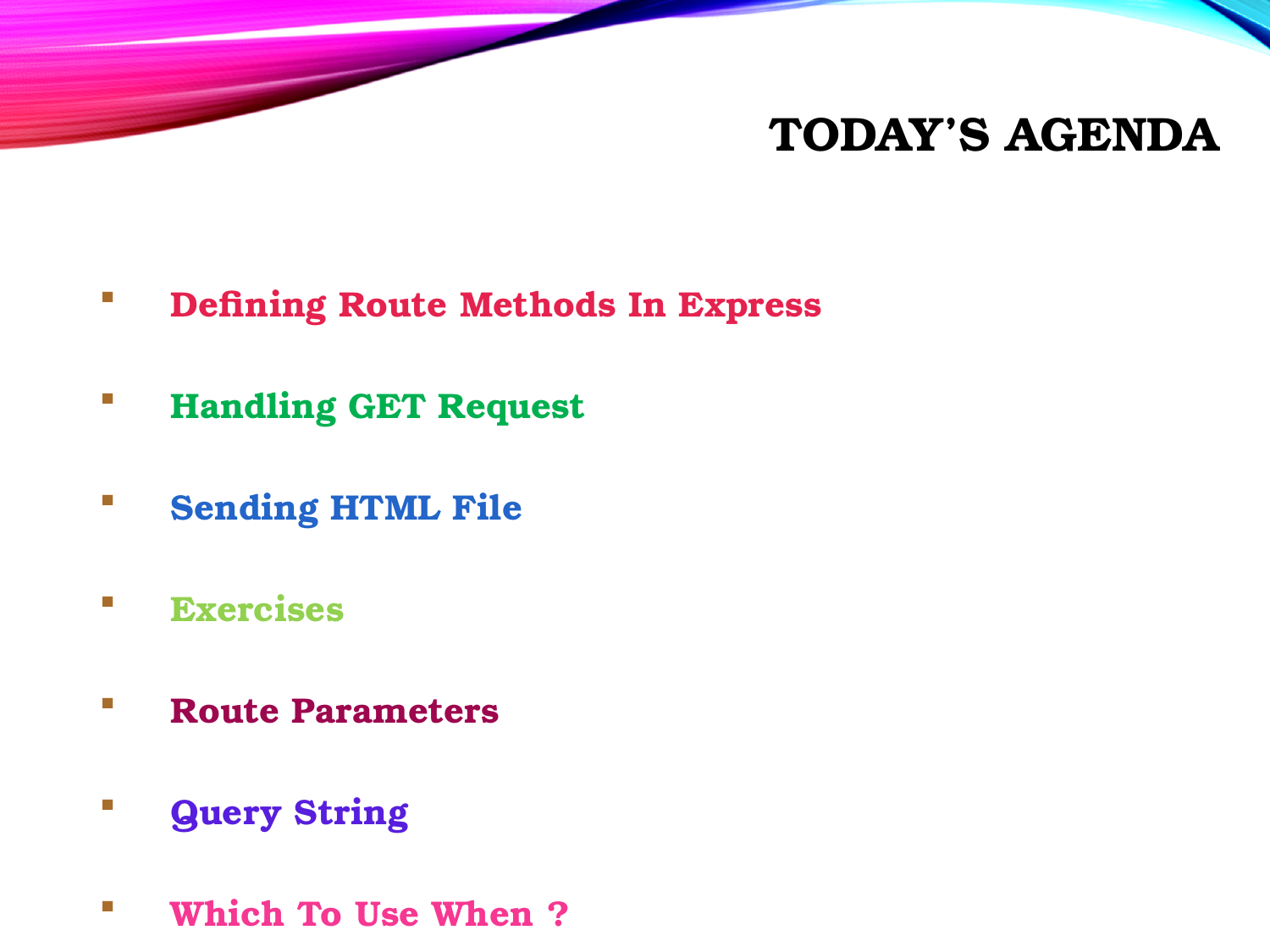

# Today’s Agenda

Defining Route Methods In Express

Handling GET Request

Sending HTML File

Exercises

Route Parameters

Query String

Which To Use When ?